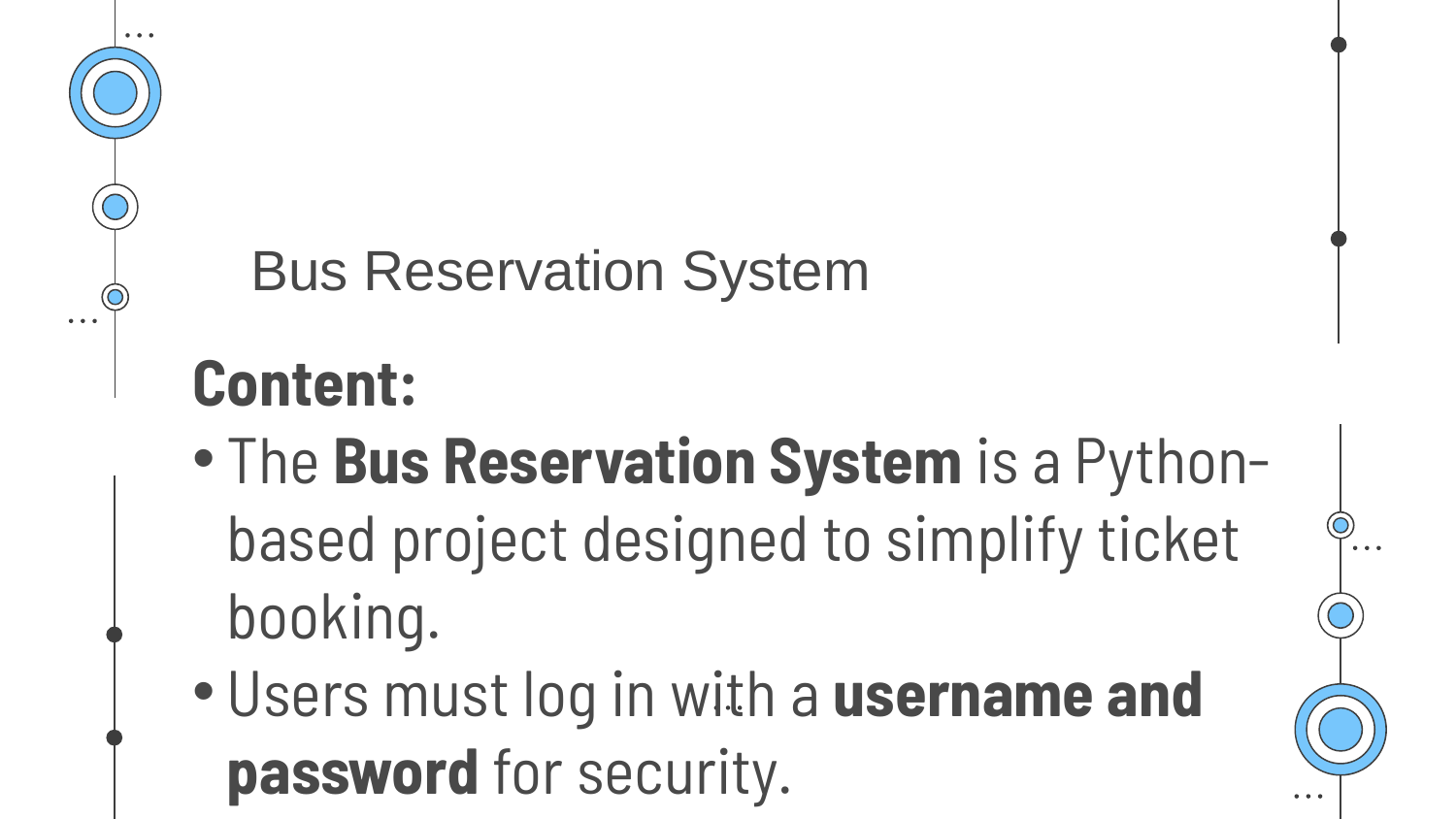

# Bus Reservation System
Content:
The Bus Reservation System is a Python-based project designed to simplify ticket booking.
Users must log in with a username and password for security.
The system allows users to:
View available buses
Book tickets
Check reservations
 Delete tickets
 Exit the system
📌 Design Tip: Use icons for each feature to make the slide engaging.